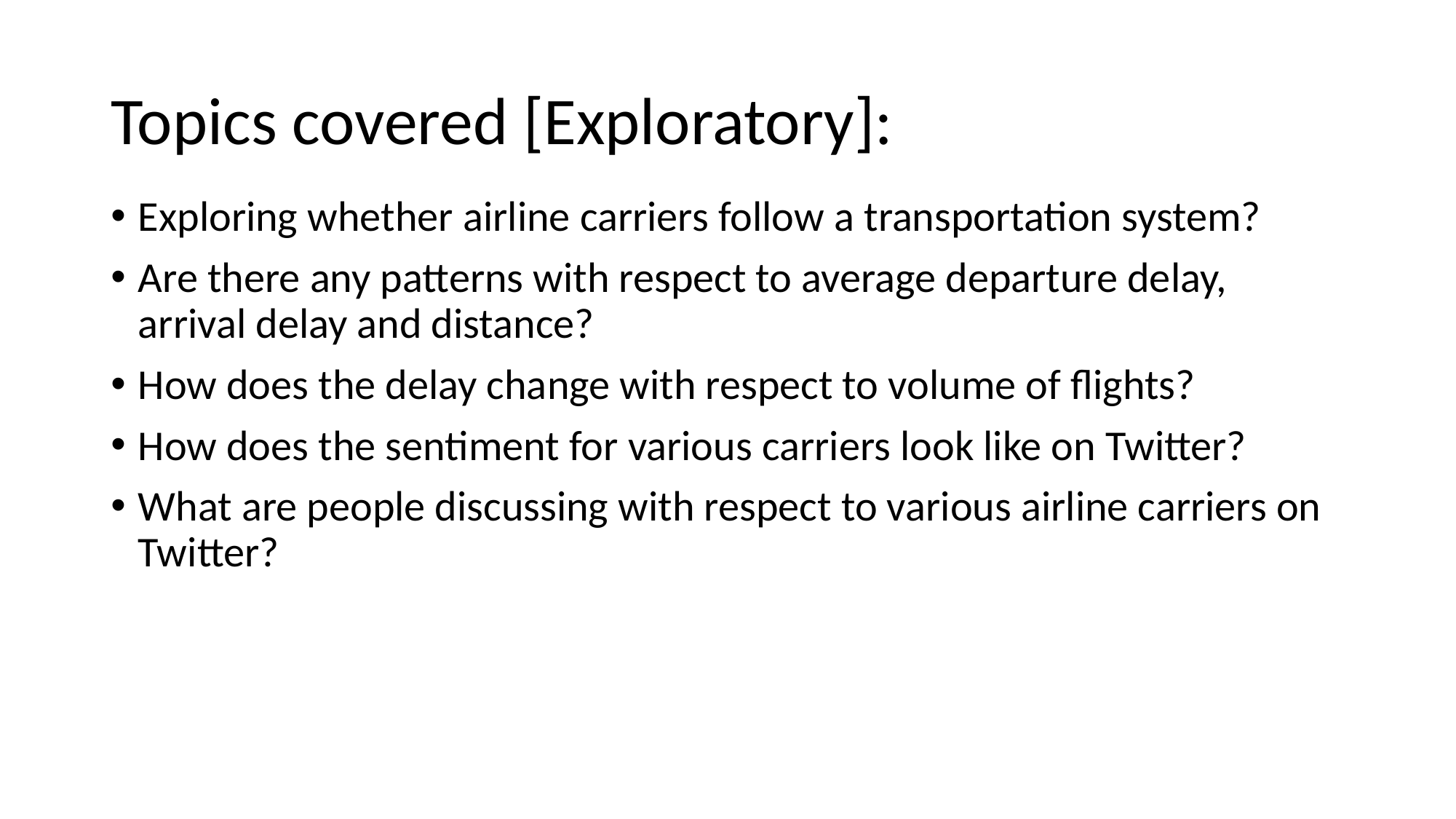

# Topics covered [Exploratory]:
Exploring whether airline carriers follow a transportation system?
Are there any patterns with respect to average departure delay, arrival delay and distance?
How does the delay change with respect to volume of flights?
How does the sentiment for various carriers look like on Twitter?
What are people discussing with respect to various airline carriers on Twitter?